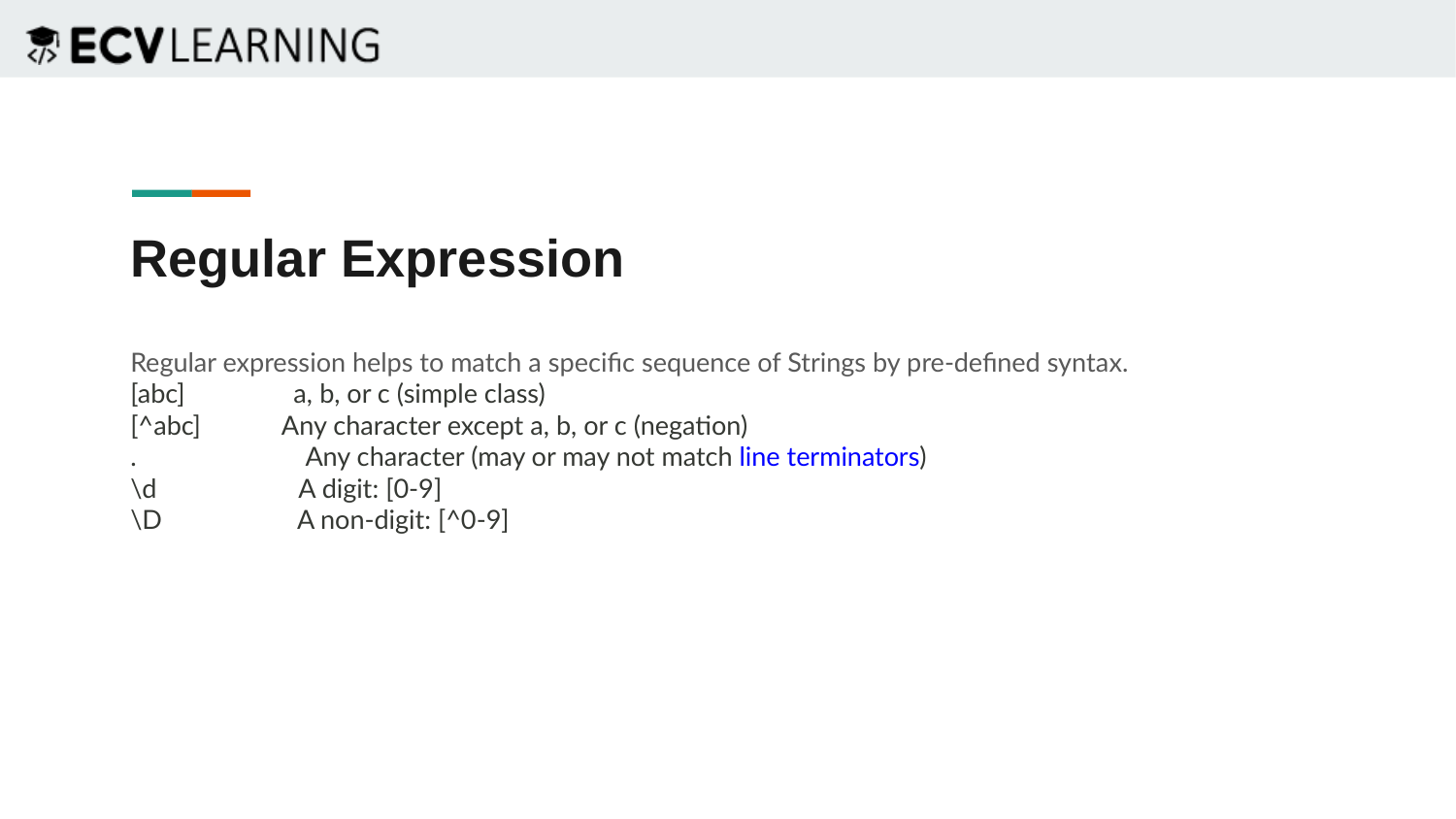

Regular Expression
Regular expression helps to match a specific sequence of Strings by pre-defined syntax.
[abc]                a, b, or c (simple class)
[^abc]            Any character except a, b, or c (negation)
.                         Any character (may or may not match line terminators)
\d                     A digit: [0-9]
\D                    A non-digit: [^0-9]